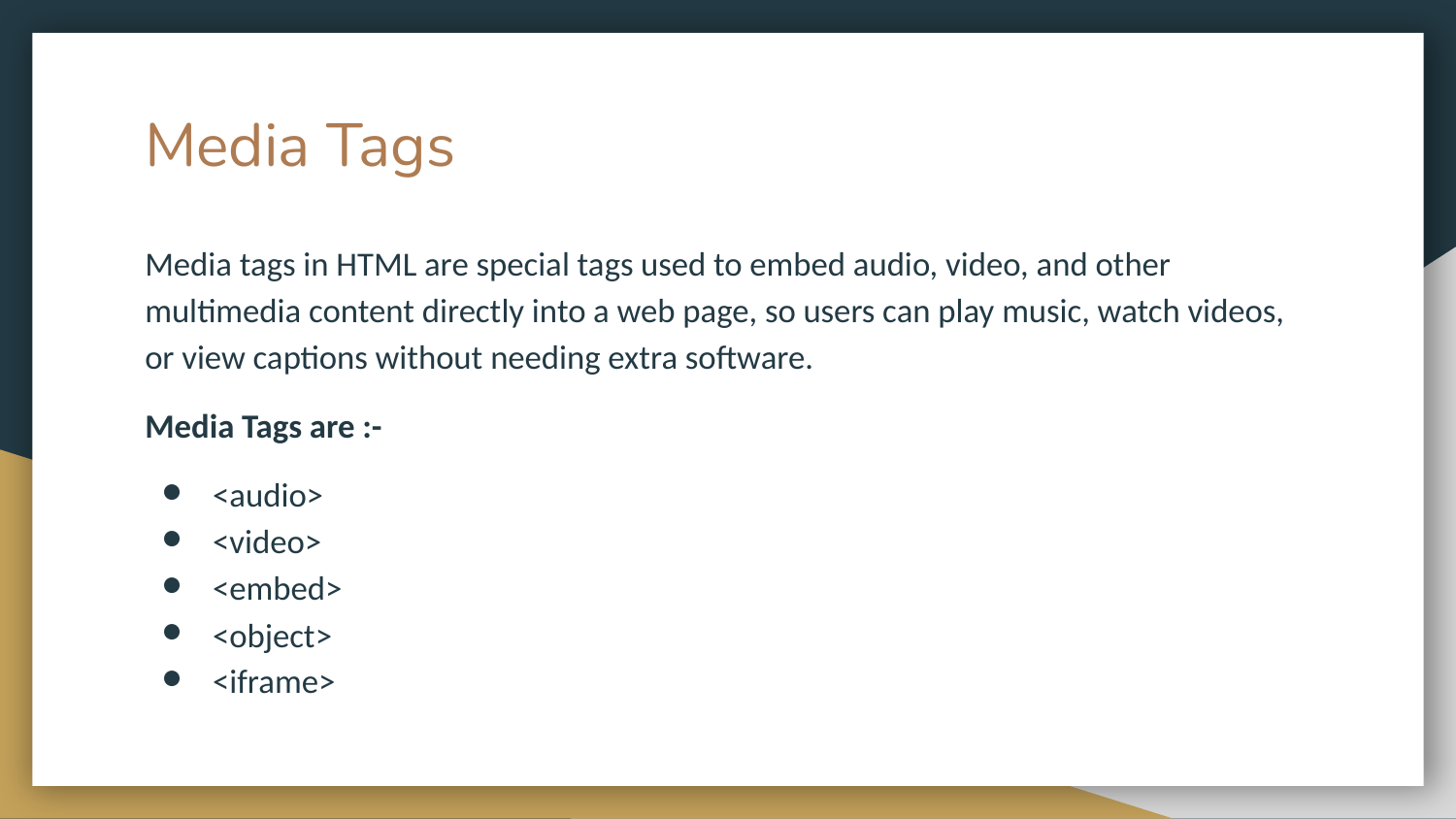

# Media Tags
Media tags in HTML are special tags used to embed audio, video, and other multimedia content directly into a web page, so users can play music, watch videos, or view captions without needing extra software.
Media Tags are :-
<audio>
<video>
<embed>
<object>
<iframe>